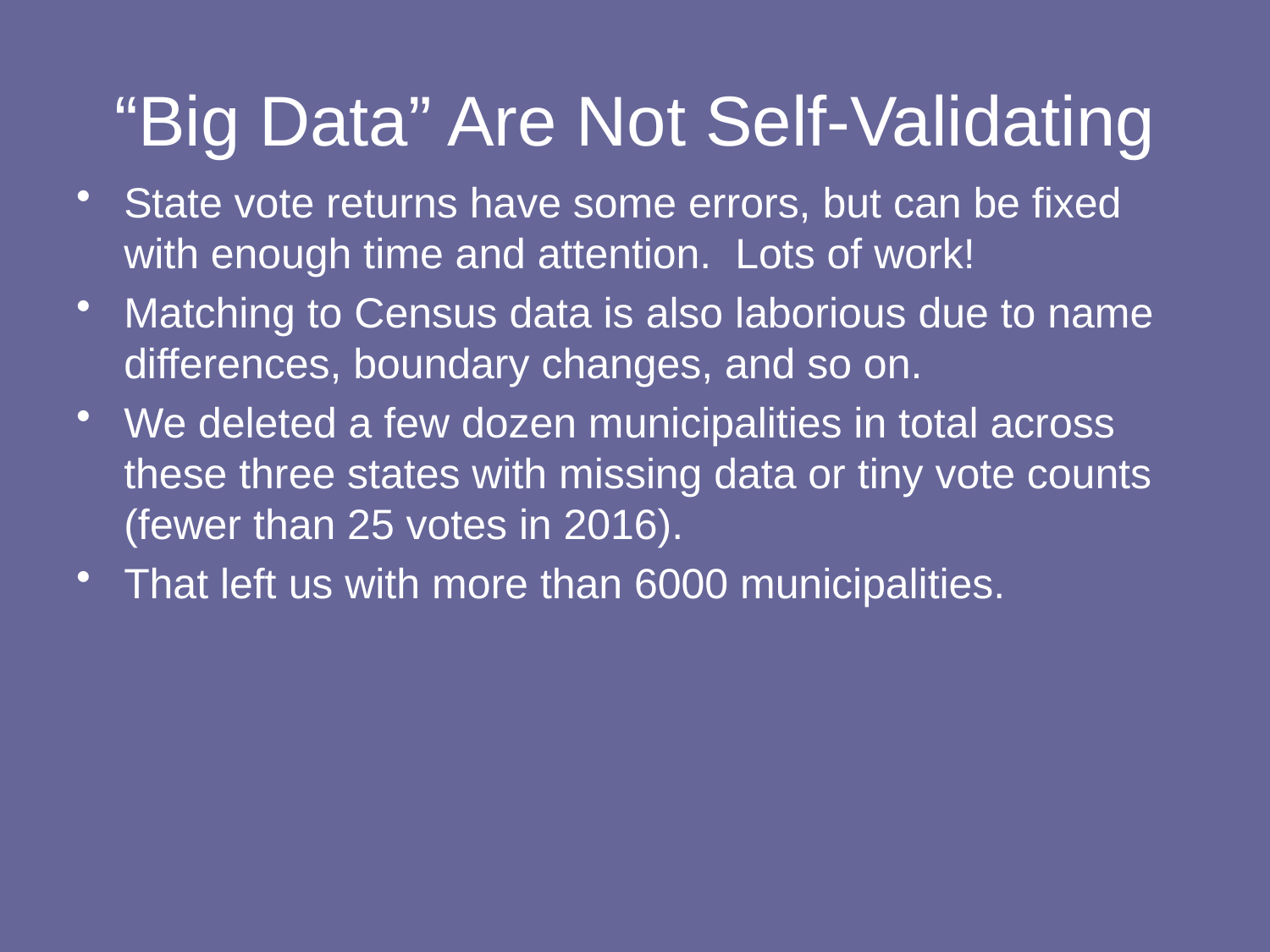

# “Big Data” Are Not Self-Validating
State vote returns have some errors, but can be fixed with enough time and attention.  Lots of work!
Matching to Census data is also laborious due to name differences, boundary changes, and so on.
We deleted a few dozen municipalities in total across these three states with missing data or tiny vote counts (fewer than 25 votes in 2016).
That left us with more than 6000 municipalities.